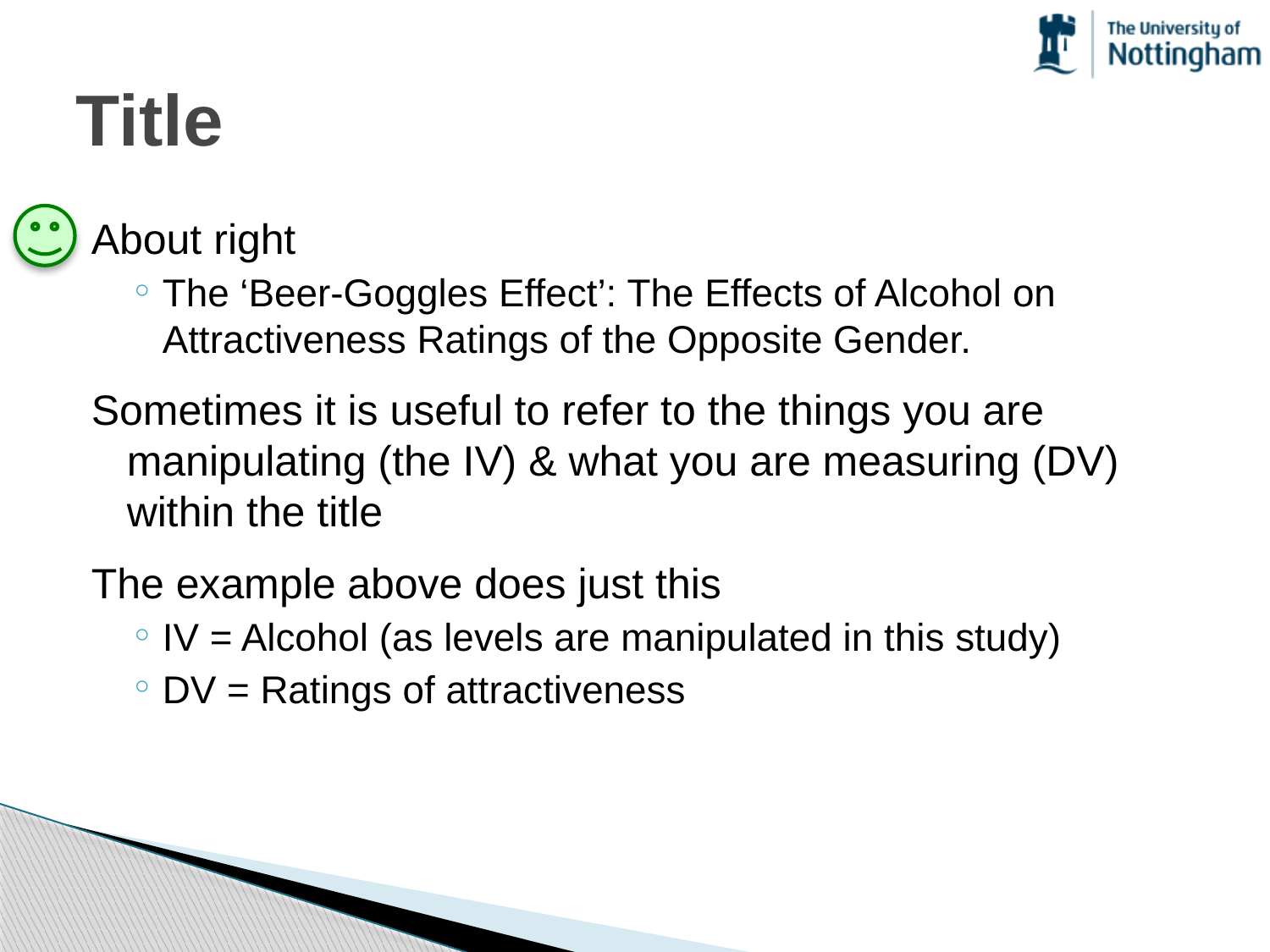

# Title

About right
The ‘Beer-Goggles Effect’: The Effects of Alcohol on Attractiveness Ratings of the Opposite Gender.
Sometimes it is useful to refer to the things you are manipulating (the IV) & what you are measuring (DV) within the title
The example above does just this
IV = Alcohol (as levels are manipulated in this study)
DV = Ratings of attractiveness